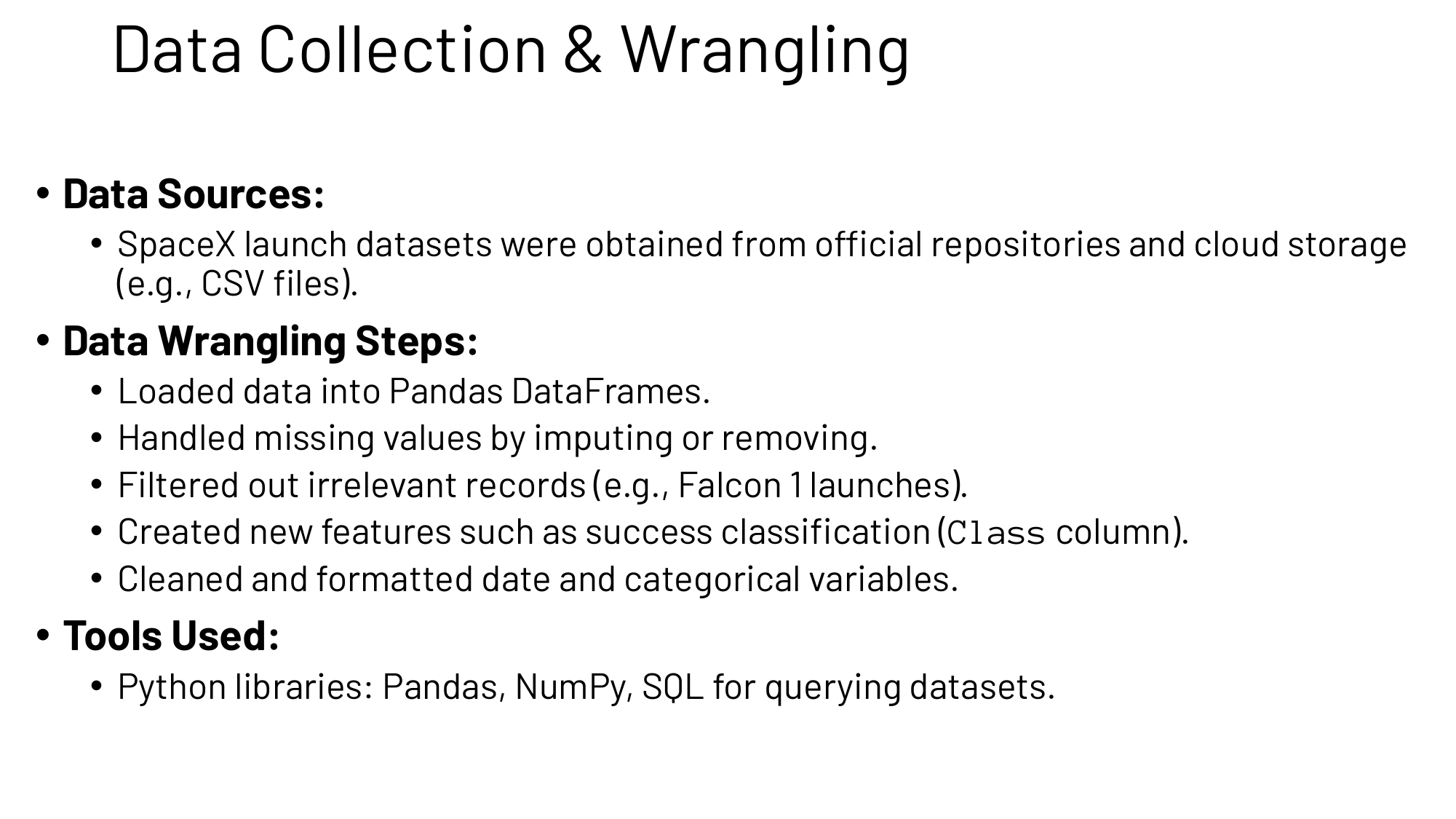

# Data Collection & Wrangling

Data Sources:
SpaceX launch datasets were obtained from official repositories and cloud storage (e.g., CSV files).
Data Wrangling Steps:
Loaded data into Pandas DataFrames.
Handled missing values by imputing or removing.
Filtered out irrelevant records (e.g., Falcon 1 launches).
Created new features such as success classification (Class column).
Cleaned and formatted date and categorical variables.
Tools Used:
Python libraries: Pandas, NumPy, SQL for querying datasets.